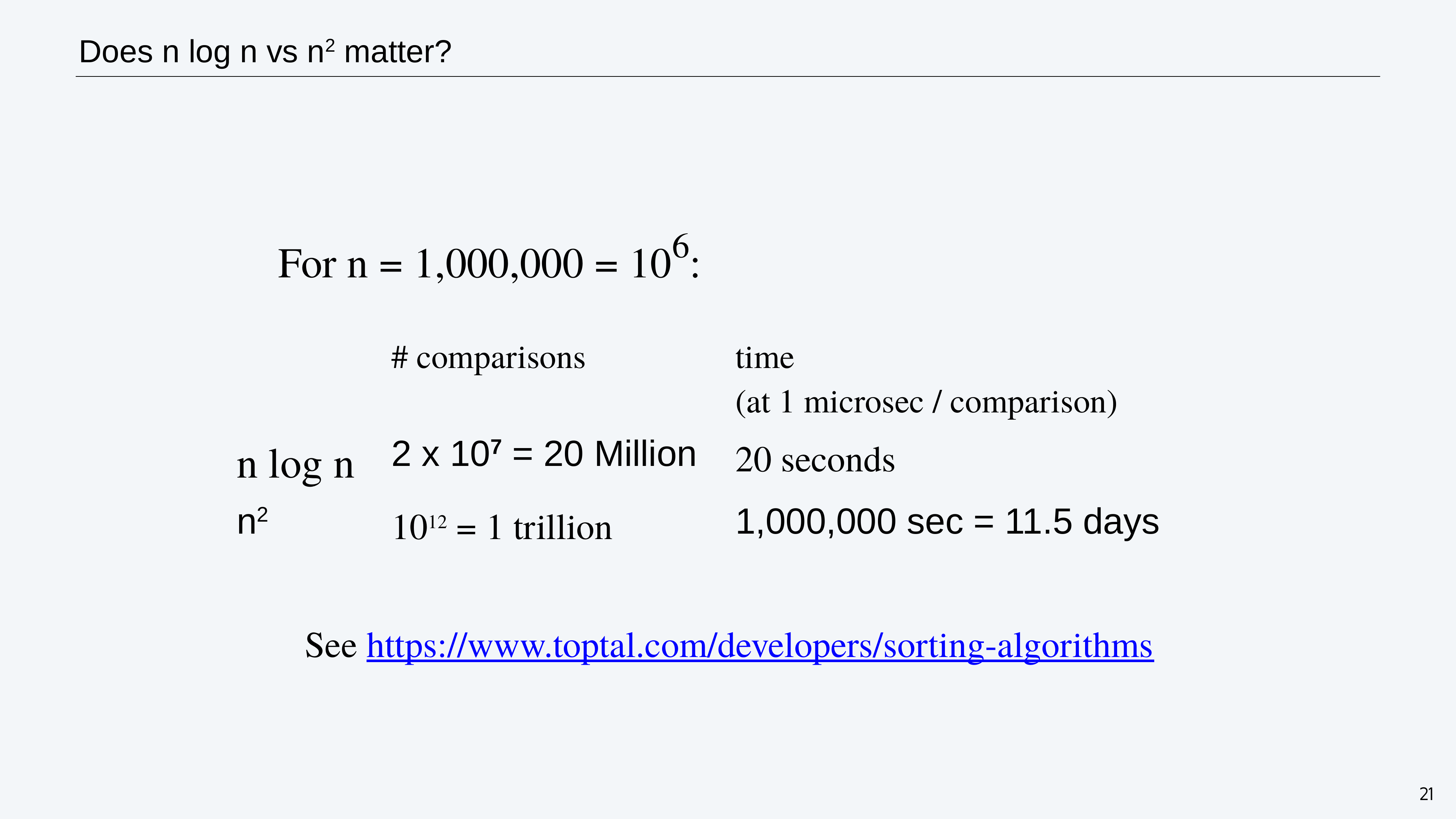

Does n log n vs n2 matter?
CS111 - Trees-Centeno
For n = 1,000,000 = 106:
|  | # comparisons | time (at 1 microsec / comparison) |
| --- | --- | --- |
| n log n | 2 x 107 = 20 Million | 20 seconds |
| n2 | 1012 = 1 trillion | 1,000,000 sec = 11.5 days |
See https://www.toptal.com/developers/sorting-algorithms
21